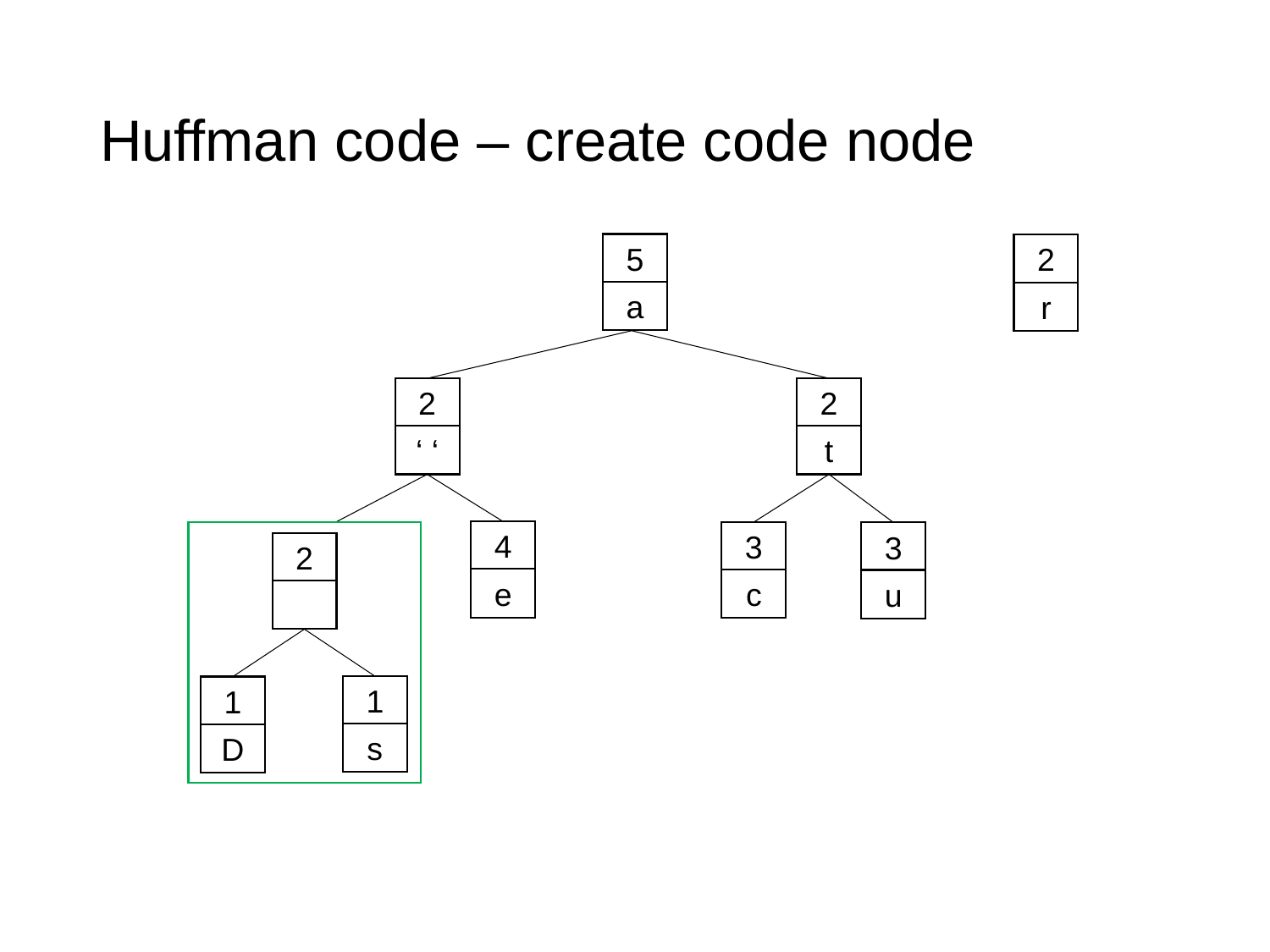

# Huffman code – create code node
5
a
2
r
2
‘ ‘
2
t
4
e
3
c

2

1
s
1
D
3
u